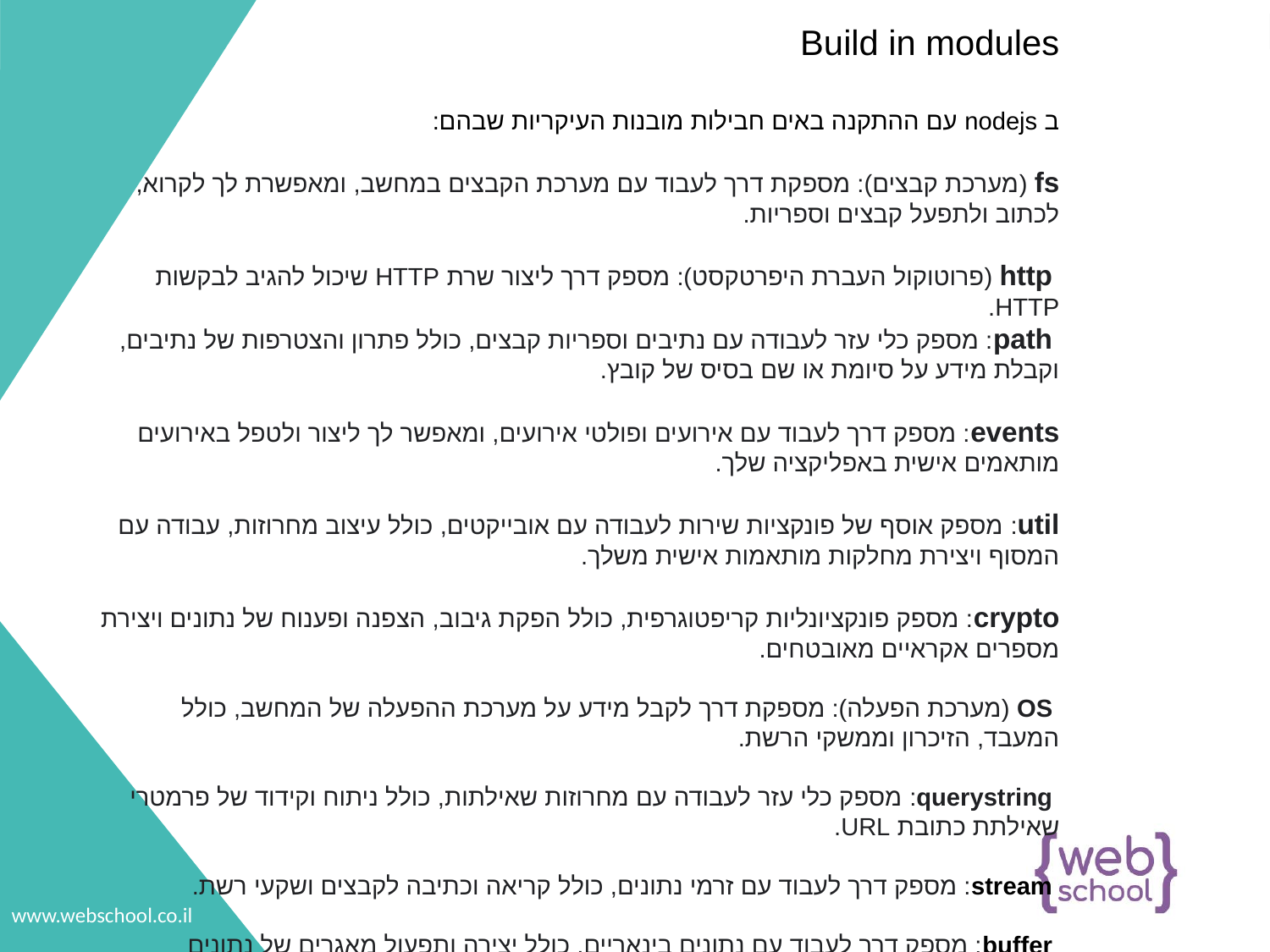

Build in modules

ב nodejs עם ההתקנה באים חבילות מובנות העיקריות שבהם:

fs (מערכת קבצים): מספקת דרך לעבוד עם מערכת הקבצים במחשב, ומאפשרת לך לקרוא, לכתוב ולתפעל קבצים וספריות.

 http (פרוטוקול העברת היפרטקסט): מספק דרך ליצור שרת HTTP שיכול להגיב לבקשות HTTP.
 path: מספק כלי עזר לעבודה עם נתיבים וספריות קבצים, כולל פתרון והצטרפות של נתיבים, וקבלת מידע על סיומת או שם בסיס של קובץ.

events: מספק דרך לעבוד עם אירועים ופולטי אירועים, ומאפשר לך ליצור ולטפל באירועים מותאמים אישית באפליקציה שלך.

util: מספק אוסף של פונקציות שירות לעבודה עם אובייקטים, כולל עיצוב מחרוזות, עבודה עם המסוף ויצירת מחלקות מותאמות אישית משלך.

crypto: מספק פונקציונליות קריפטוגרפית, כולל הפקת גיבוב, הצפנה ופענוח של נתונים ויצירת מספרים אקראיים מאובטחים.

 OS (מערכת הפעלה): מספקת דרך לקבל מידע על מערכת ההפעלה של המחשב, כולל המעבד, הזיכרון וממשקי הרשת.

 querystring: מספק כלי עזר לעבודה עם מחרוזות שאילתות, כולל ניתוח וקידוד של פרמטרי שאילתת כתובת URL.

 stream: מספק דרך לעבוד עם זרמי נתונים, כולל קריאה וכתיבה לקבצים ושקעי רשת.

 buffer: מספק דרך לעבוד עם נתונים בינאריים, כולל יצירה ותפעול מאגרים של נתונים גולמיים.